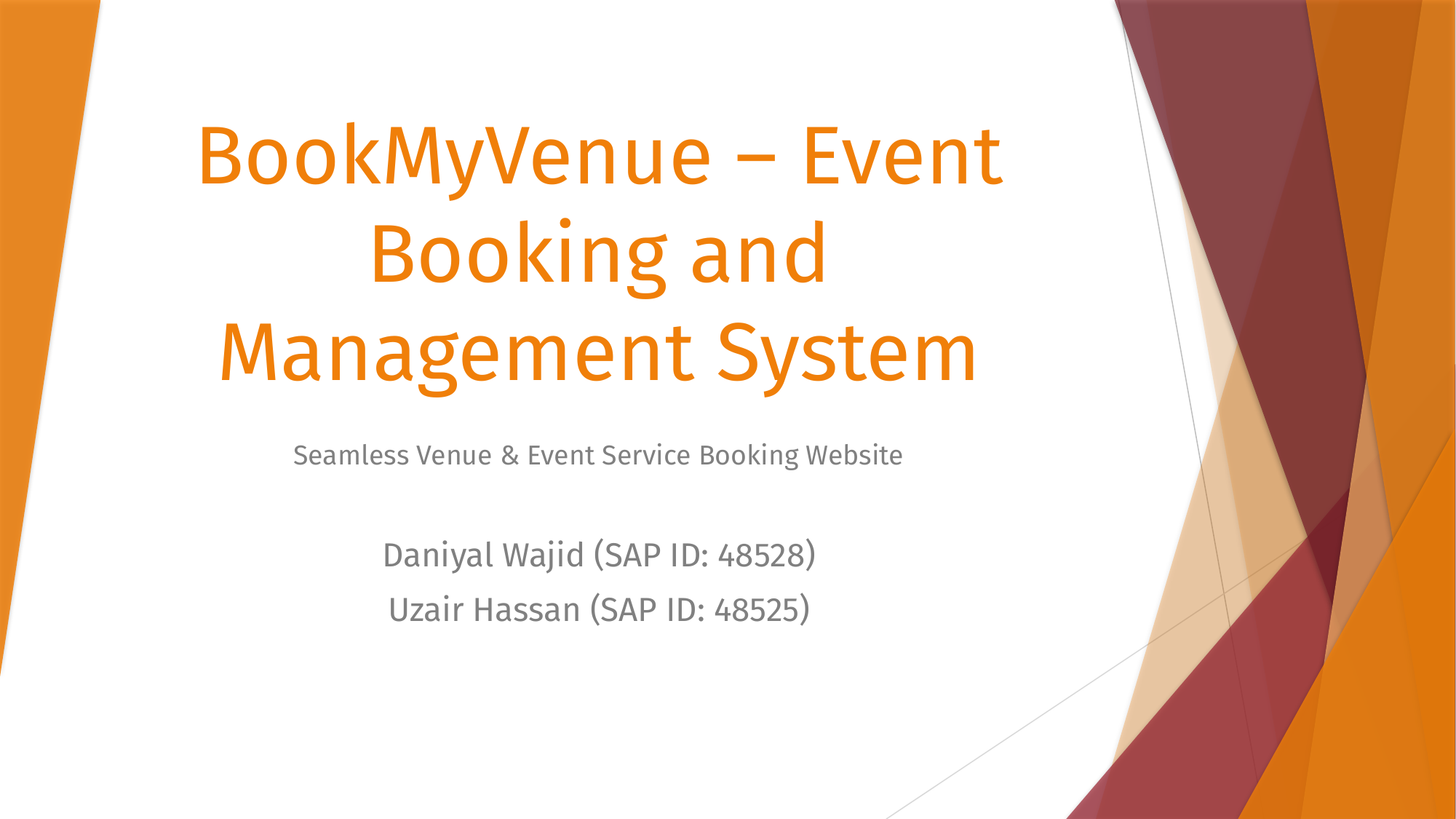

# BookMyVenue – Event Booking and Management System
Seamless Venue & Event Service Booking Website

Daniyal Wajid (SAP ID: 48528)
Uzair Hassan (SAP ID: 48525)